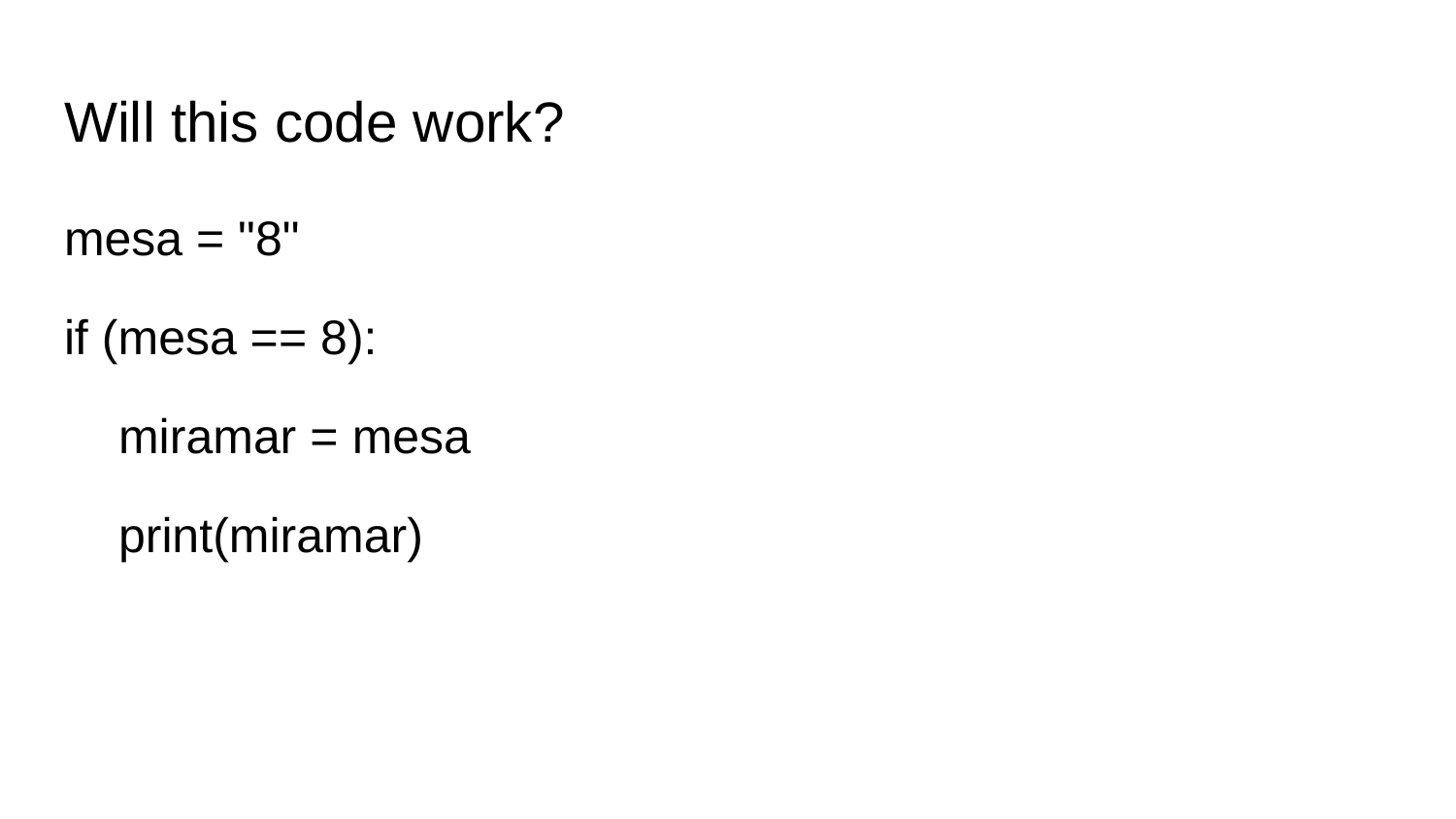

# Will this code work?
mesa = "8"
if (mesa == 8):
    miramar = mesa
    print(miramar)